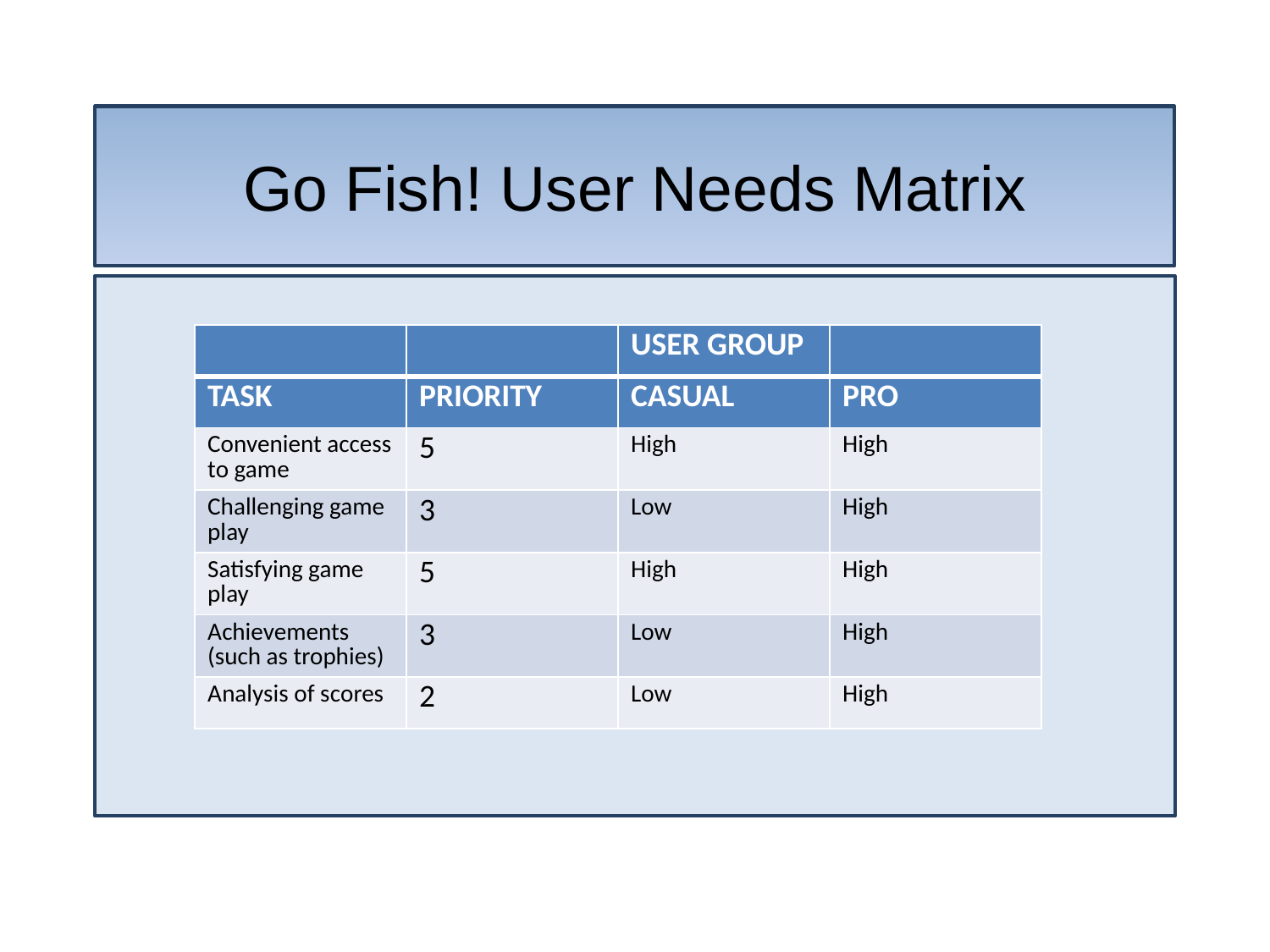

# Go Fish! User Needs Matrix

|  |  | USER GROUP |  |
| --- | --- | --- | --- |
| TASK | PRIORITY | CASUAL | PRO |
| Convenient access to game | 5 | High | High |
| Challenging game play | 3 | Low | High |
| Satisfying game play | 5 | High | High |
| Achievements (such as trophies) | 3 | Low | High |
| Analysis of scores | 2 | Low | High |